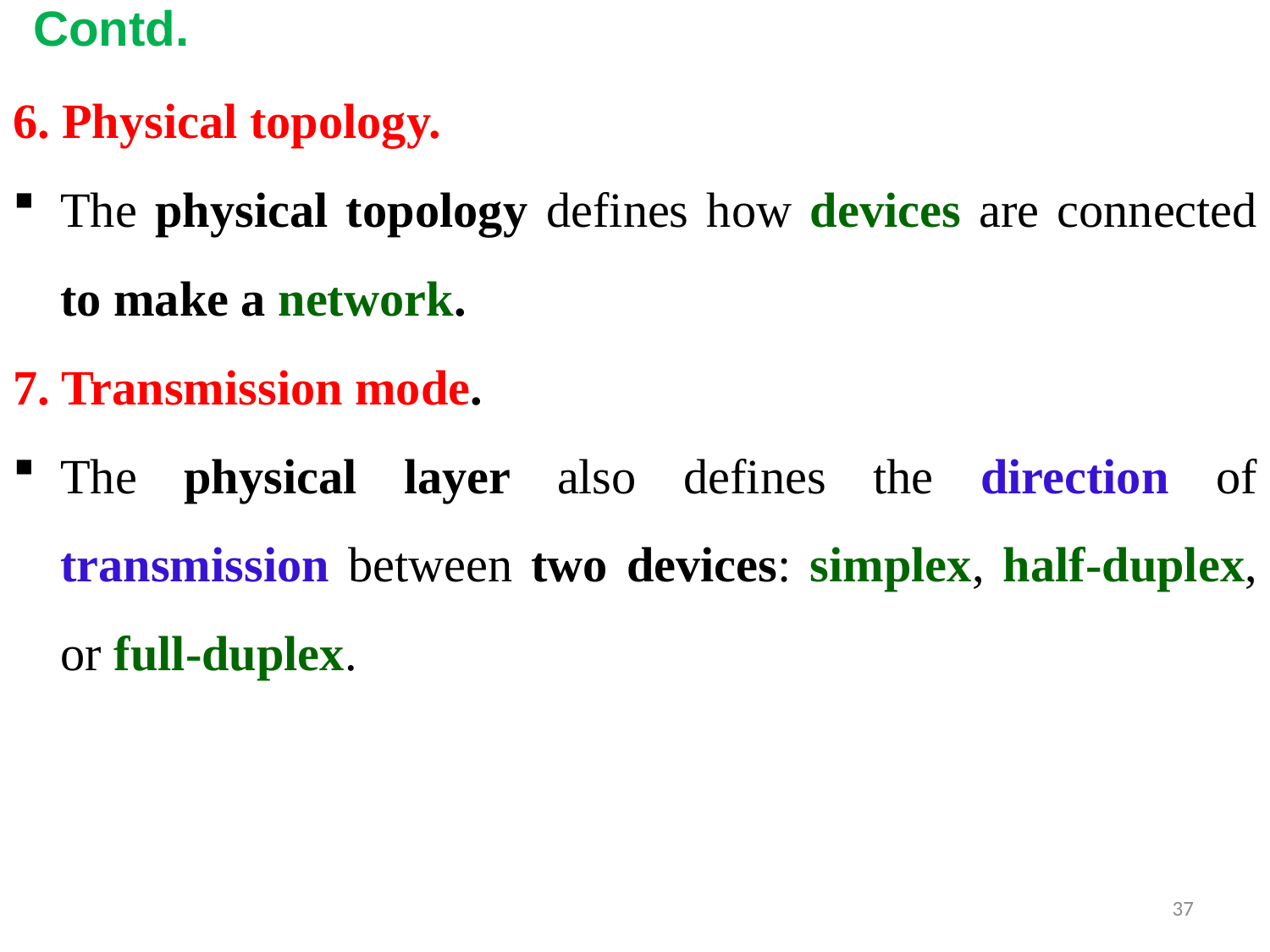

# Contd.
6. Physical topology.
The physical topology defines how devices are connected to make a network.
7. Transmission mode.
The physical layer also defines the direction of transmission between two devices: simplex, half-duplex, or full-duplex.
37